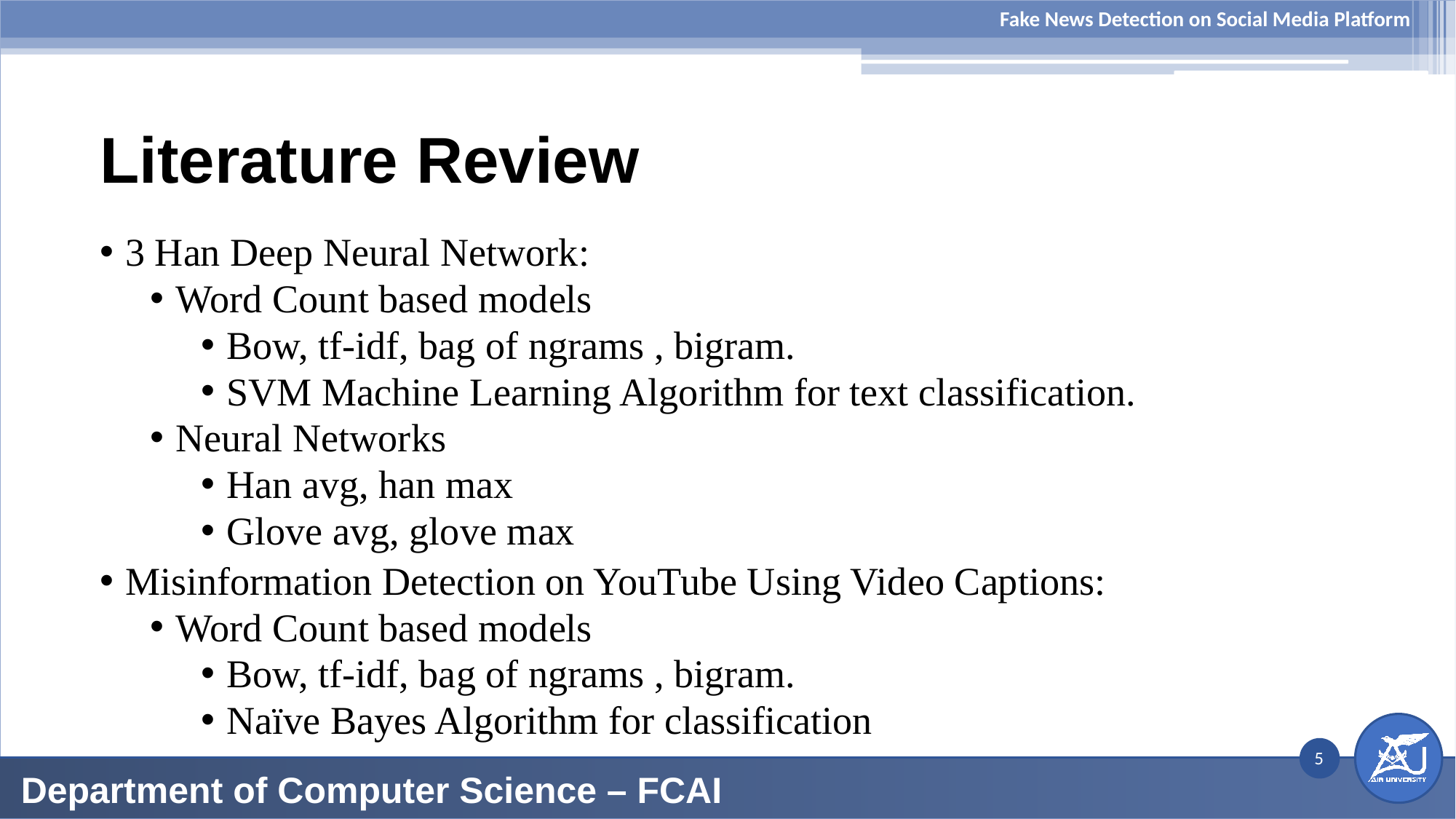

Fake News Detection on Social Media Platform
# Literature Review
3 Han Deep Neural Network:
Word Count based models
Bow, tf-idf, bag of ngrams , bigram.
SVM Machine Learning Algorithm for text classification.
Neural Networks
Han avg, han max
Glove avg, glove max
Misinformation Detection on YouTube Using Video Captions:
Word Count based models
Bow, tf-idf, bag of ngrams , bigram.
Naïve Bayes Algorithm for classification

5